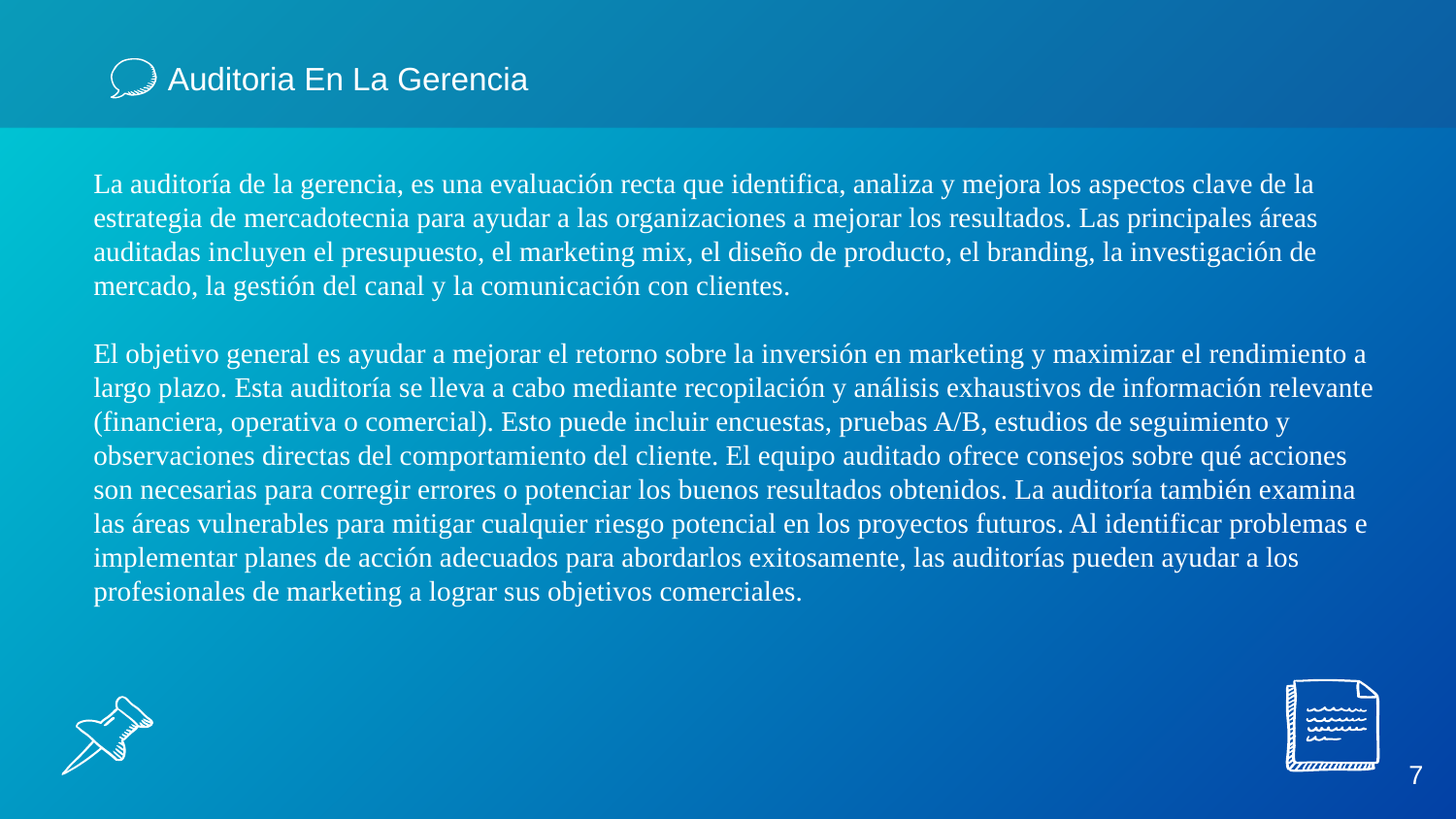

# Auditoria En La Gerencia
La auditoría de la gerencia, es una evaluación recta que identifica, analiza y mejora los aspectos clave de la estrategia de mercadotecnia para ayudar a las organizaciones a mejorar los resultados. Las principales áreas auditadas incluyen el presupuesto, el marketing mix, el diseño de producto, el branding, la investigación de mercado, la gestión del canal y la comunicación con clientes.
El objetivo general es ayudar a mejorar el retorno sobre la inversión en marketing y maximizar el rendimiento a largo plazo. Esta auditoría se lleva a cabo mediante recopilación y análisis exhaustivos de información relevante (financiera, operativa o comercial). Esto puede incluir encuestas, pruebas A/B, estudios de seguimiento y observaciones directas del comportamiento del cliente. El equipo auditado ofrece consejos sobre qué acciones son necesarias para corregir errores o potenciar los buenos resultados obtenidos. La auditoría también examina las áreas vulnerables para mitigar cualquier riesgo potencial en los proyectos futuros. Al identificar problemas e implementar planes de acción adecuados para abordarlos exitosamente, las auditorías pueden ayudar a los profesionales de marketing a lograr sus objetivos comerciales.

7